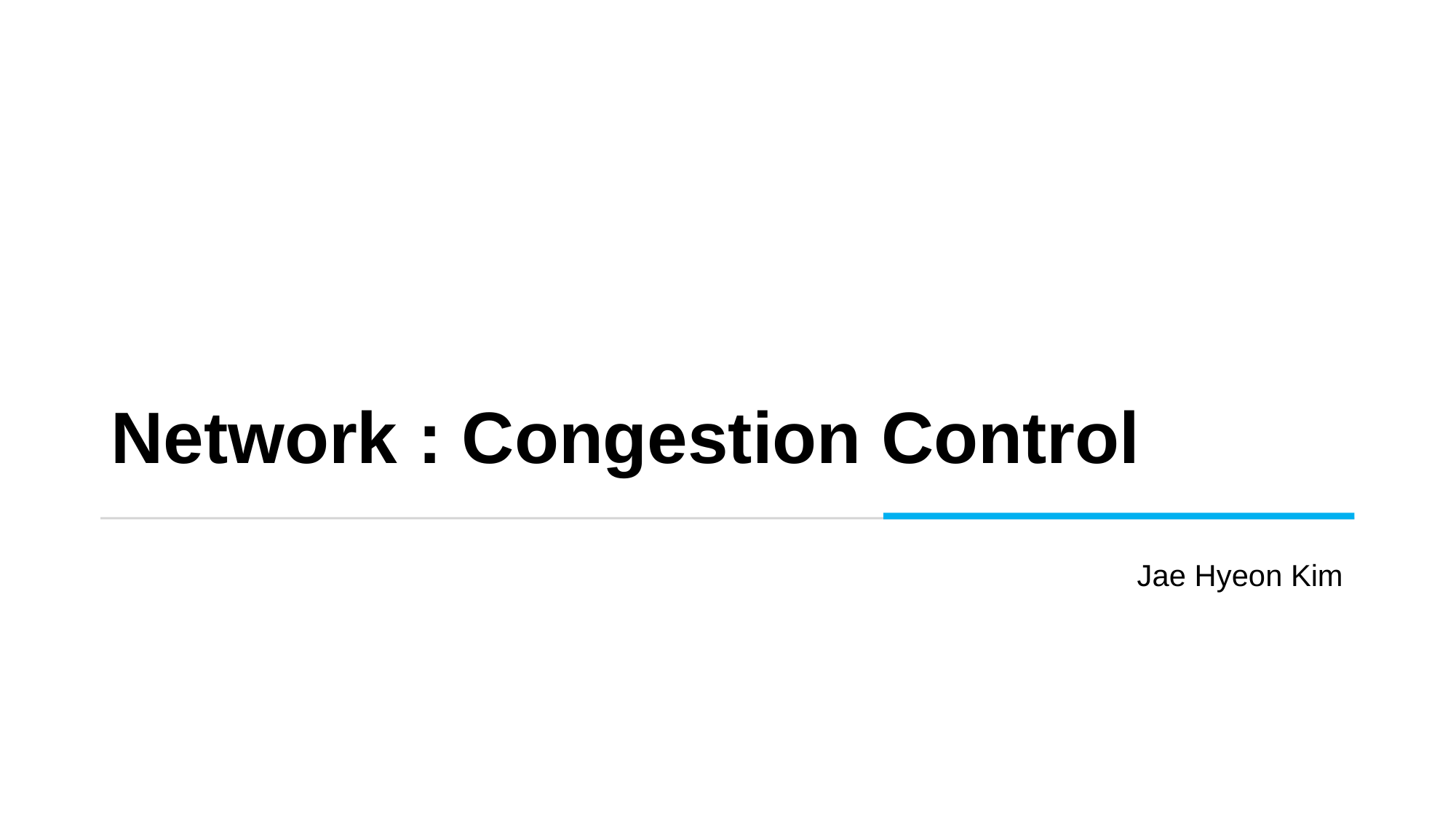

# Network : Congestion Control

Jae Hyeon Kim